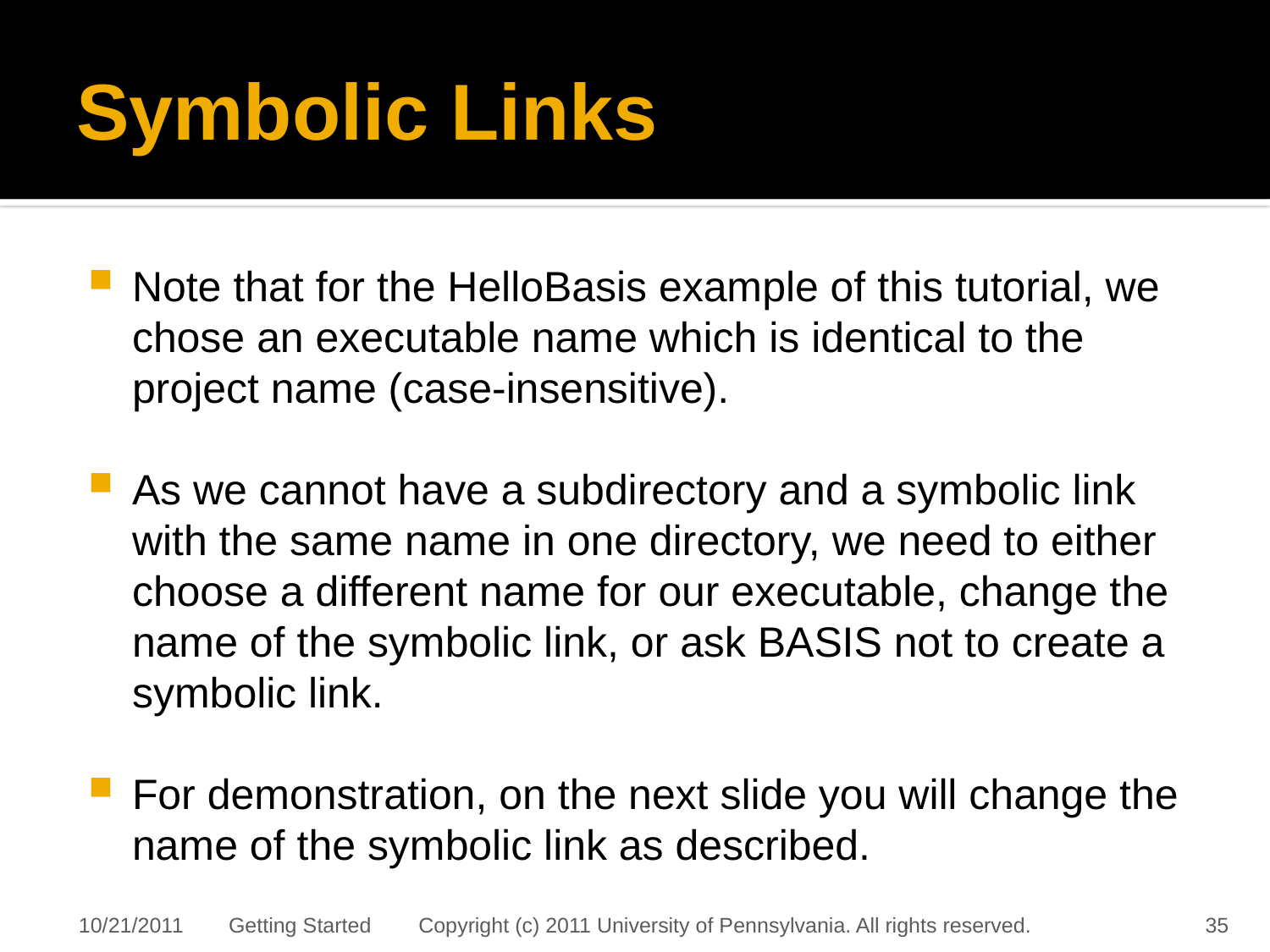

# Symbolic Links
Note that for the HelloBasis example of this tutorial, we chose an executable name which is identical to the project name (case-insensitive).

As we cannot have a subdirectory and a symbolic link with the same name in one directory, we need to either choose a different name for our executable, change the name of the symbolic link, or ask BASIS not to create a symbolic link.

For demonstration, on the next slide you will change the name of the symbolic link as described.
10/21/2011
Getting Started        Copyright (c) 2011 University of Pennsylvania. All rights reserved.
35